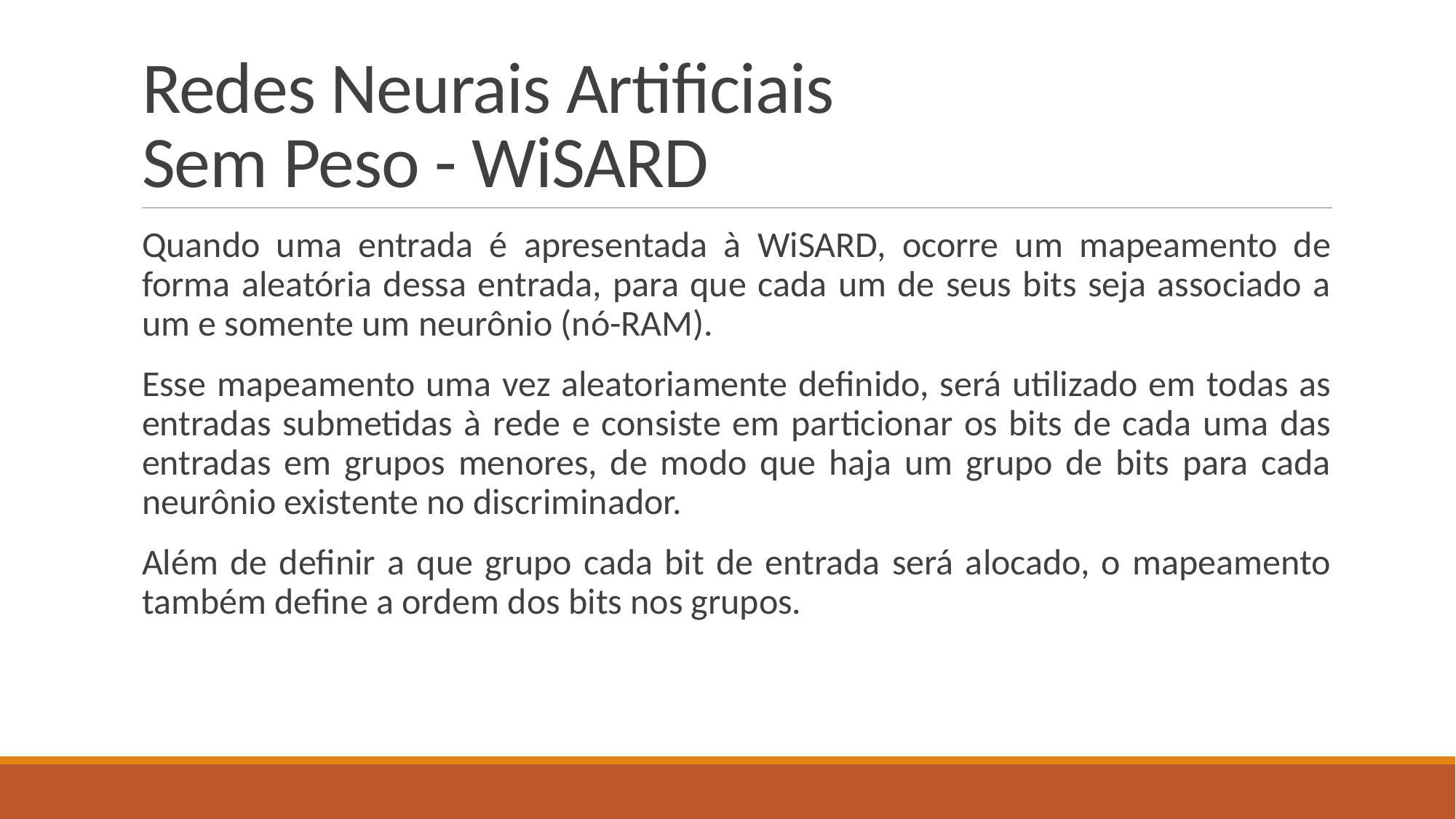

# Redes Neurais Artificiais Sem Peso - WiSARD
Quando uma entrada é apresentada à WiSARD, ocorre um mapeamento de forma aleatória dessa entrada, para que cada um de seus bits seja associado a um e somente um neurônio (nó-RAM).
Esse mapeamento uma vez aleatoriamente definido, será utilizado em todas as entradas submetidas à rede e consiste em particionar os bits de cada uma das entradas em grupos menores, de modo que haja um grupo de bits para cada neurônio existente no discriminador.
Além de definir a que grupo cada bit de entrada será alocado, o mapeamento também define a ordem dos bits nos grupos.